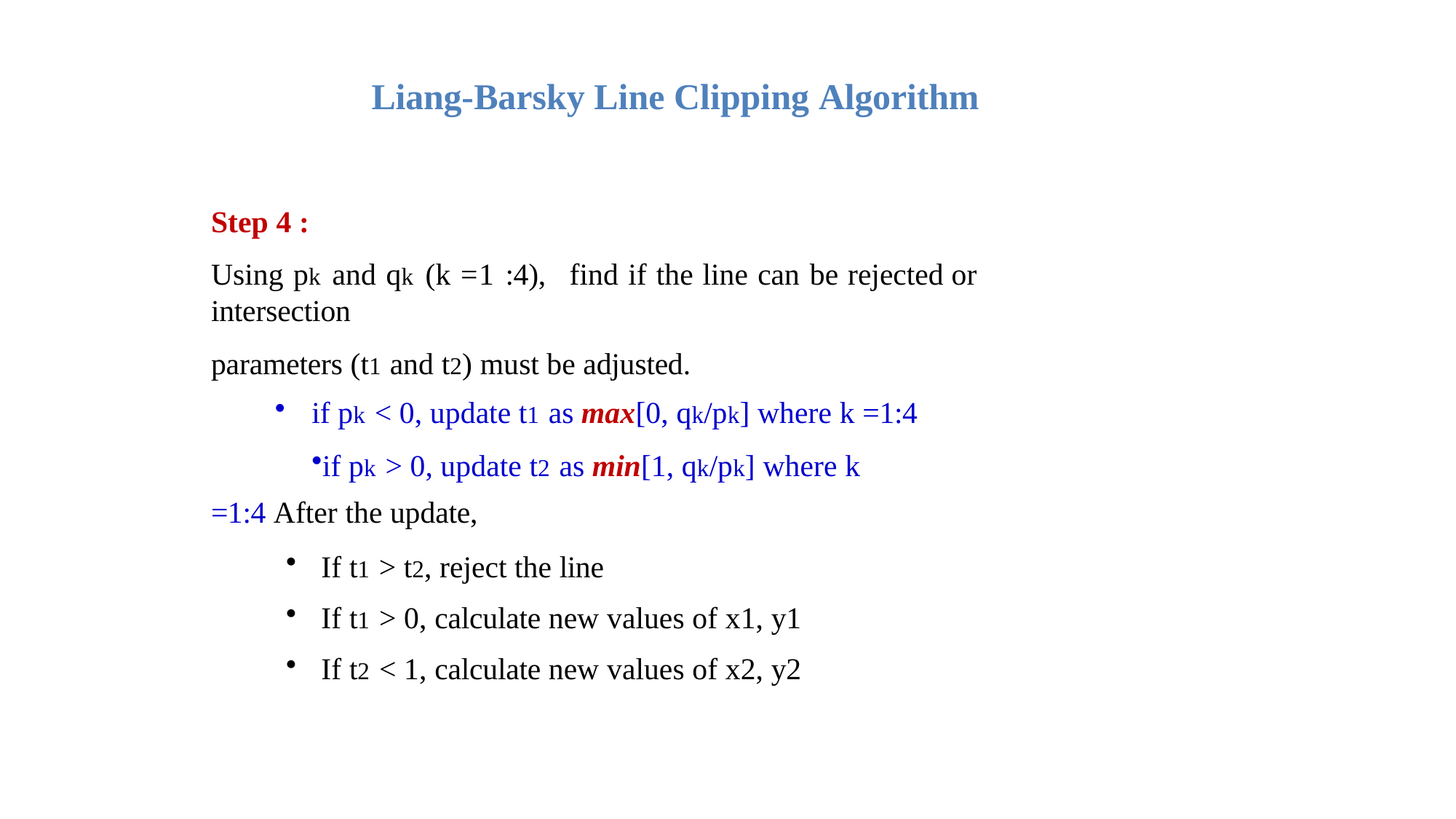

# Liang-Barsky Line Clipping Algorithm
Step 4 :
Using pk and qk (k =1 :4),	find if the line can be rejected or intersection
parameters (t1 and t2) must be adjusted.
if pk < 0, update t1 as max[0, qk/pk] where k =1:4
if pk > 0, update t2 as min[1, qk/pk] where k =1:4 After the update,
If t1 > t2, reject the line
If t1 > 0, calculate new values of x1, y1
If t2 < 1, calculate new values of x2, y2